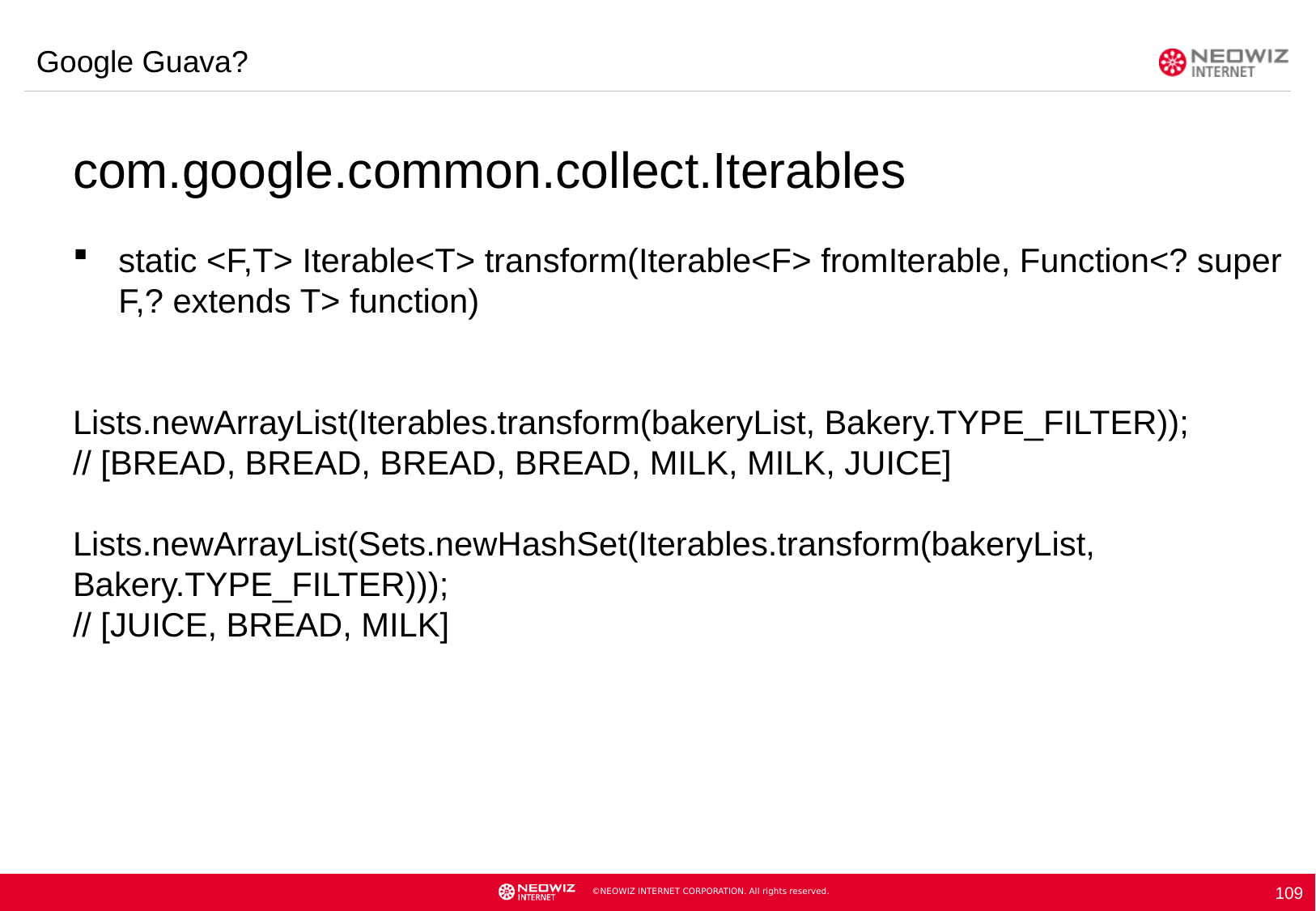

Google Guava?

com.google.common.collect.Iterables

static <F,T> Iterable<T> transform(Iterable<F> fromIterable, Function<? super F,? extends T> function)

Lists.newArrayList(Iterables.transform(bakeryList, Bakery.TYPE_FILTER));
// [BREAD, BREAD, BREAD, BREAD, MILK, MILK, JUICE]

Lists.newArrayList(Sets.newHashSet(Iterables.transform(bakeryList, Bakery.TYPE_FILTER)));
// [JUICE, BREAD, MILK]

109